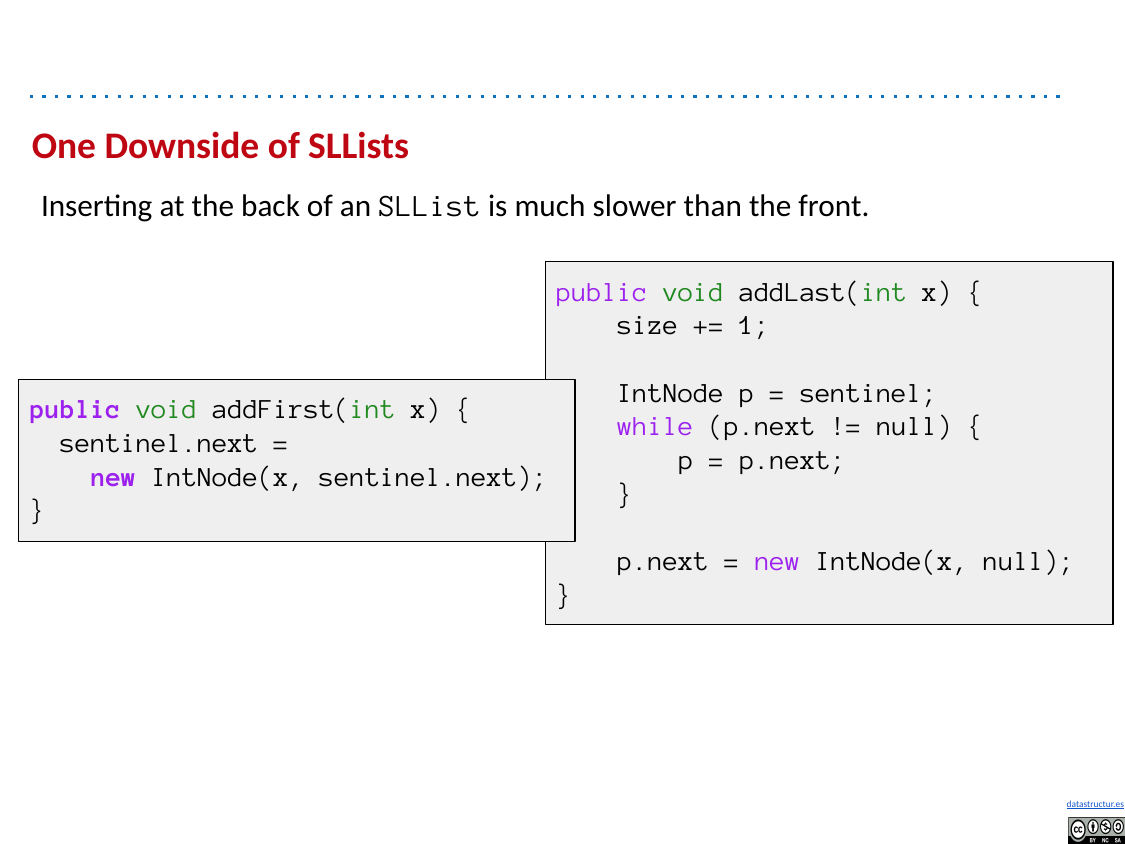

# One Downside of SLLists
Inserting at the back of an SLList is much slower than the front.
public void addLast(int x) {
    size += 1;

    IntNode p = sentinel;
    while (p.next != null) {
        p = p.next;
    }

    p.next = new IntNode(x, null);
}
public void addFirst(int x) {
  sentinel.next =
    new IntNode(x, sentinel.next);
}